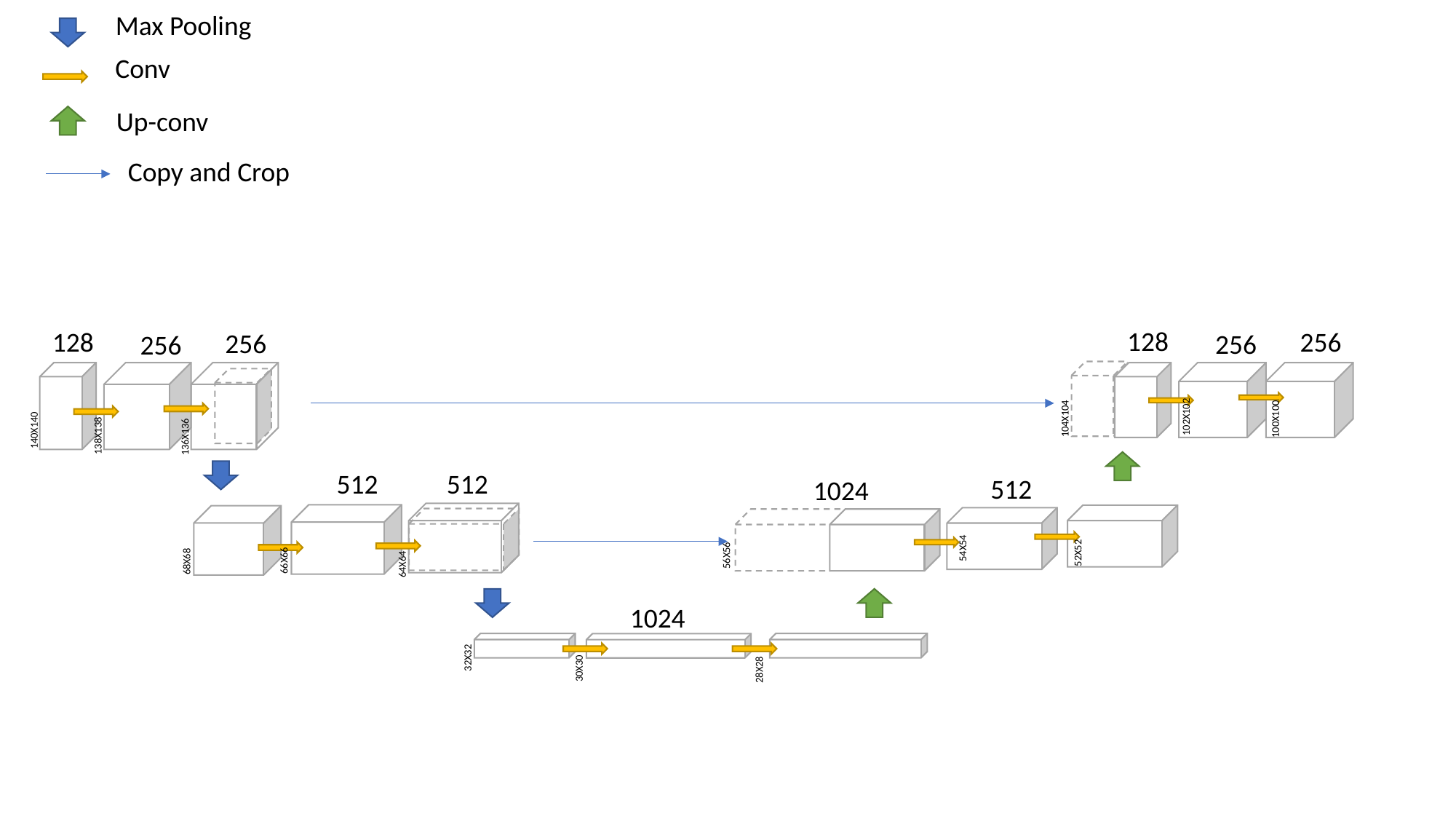

Max Pooling

Conv

Up-conv

Copy and Crop
128
256
128
256
256
256

102X102

104X104
100X100
140X140
138X138
136X136

512
512
512
1024

54X54

52X52

56X56
66X66
68X68
64X64

1024

32X32
30X30
28X28